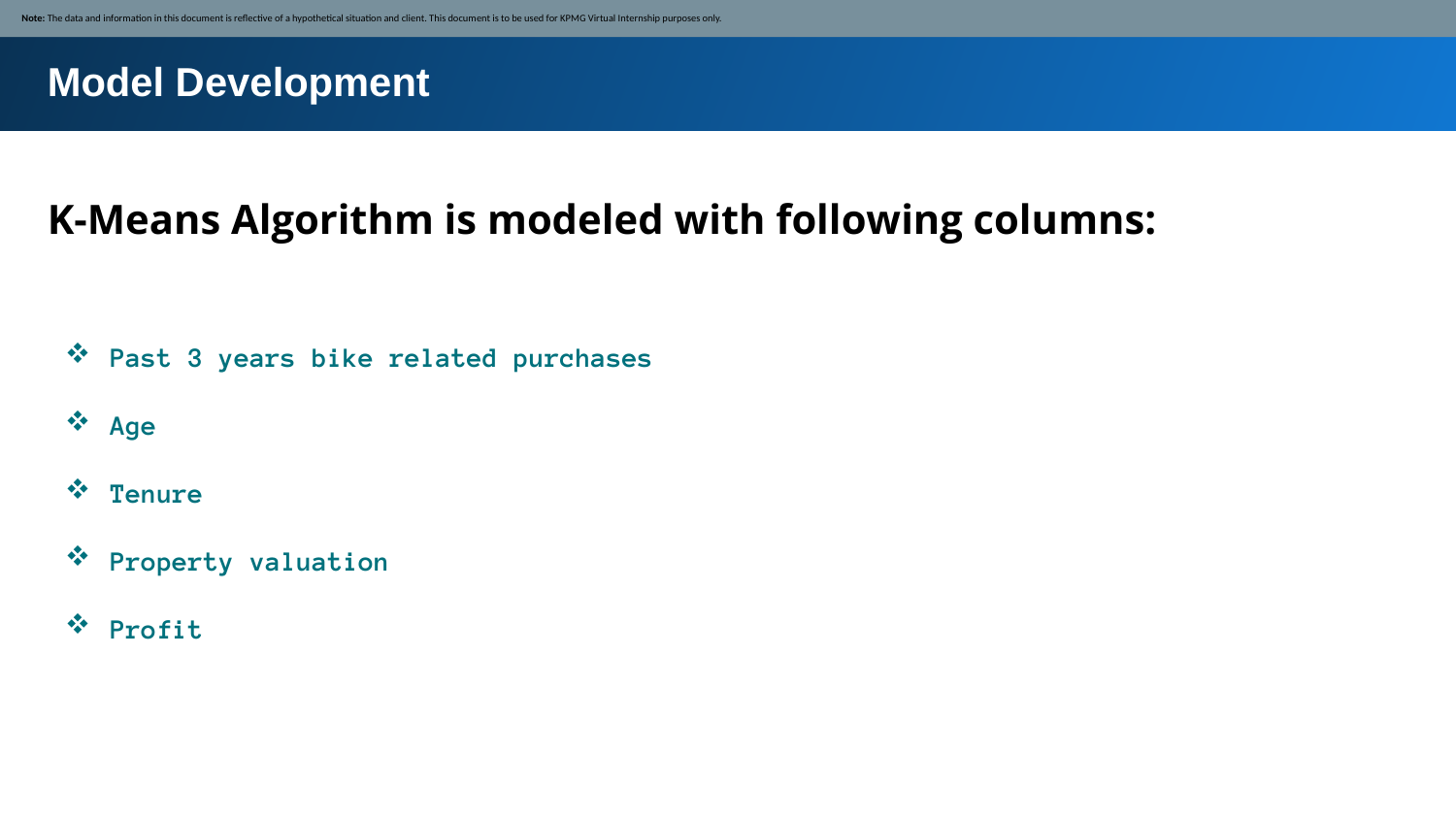

Note: The data and information in this document is reflective of a hypothetical situation and client. This document is to be used for KPMG Virtual Internship purposes only.
Model Development
K-Means Algorithm is modeled with following columns:
Past 3 years bike related purchases
Age
Tenure
Property valuation
Profit